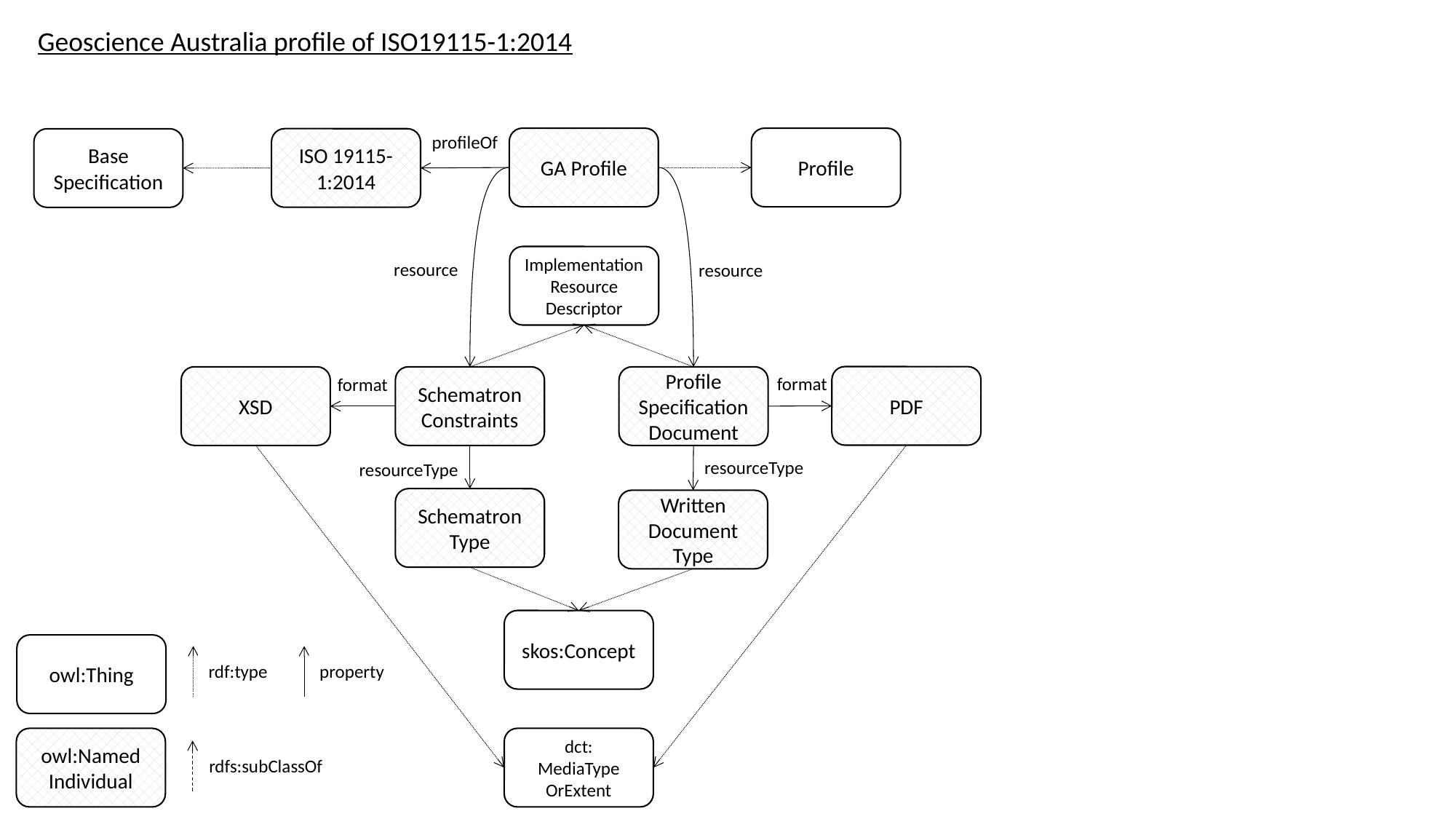

Geoscience Australia profile of ISO19115-1:2014
profileOf
GA Profile
Profile
ISO 19115-1:2014
Base Specification
Implementation Resource Descriptor
resource
resource
format
PDF
XSD
Schematron Constraints
Profile Specification Document
format
resourceType
resourceType
Schematron Type
Written Document Type
skos:Concept
owl:Thing
rdf:type
property
owl:Named
Individual
dct:
MediaType
OrExtent
rdfs:subClassOf